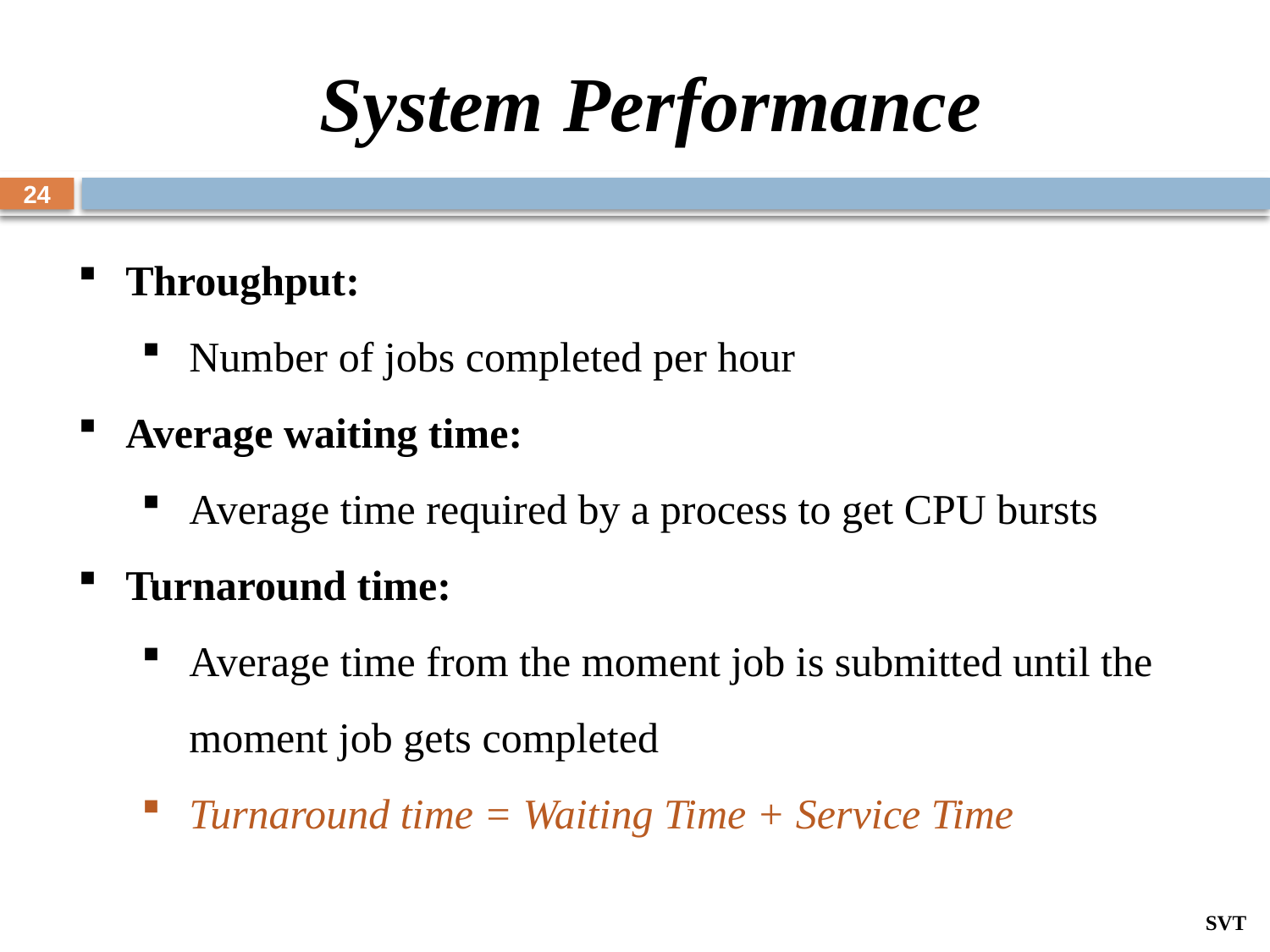

# System Performance
24
Throughput:
Number of jobs completed per hour
Average waiting time:
Average time required by a process to get CPU bursts
Turnaround time:
Average time from the moment job is submitted until the moment job gets completed
Turnaround time = Waiting Time + Service Time
SVT